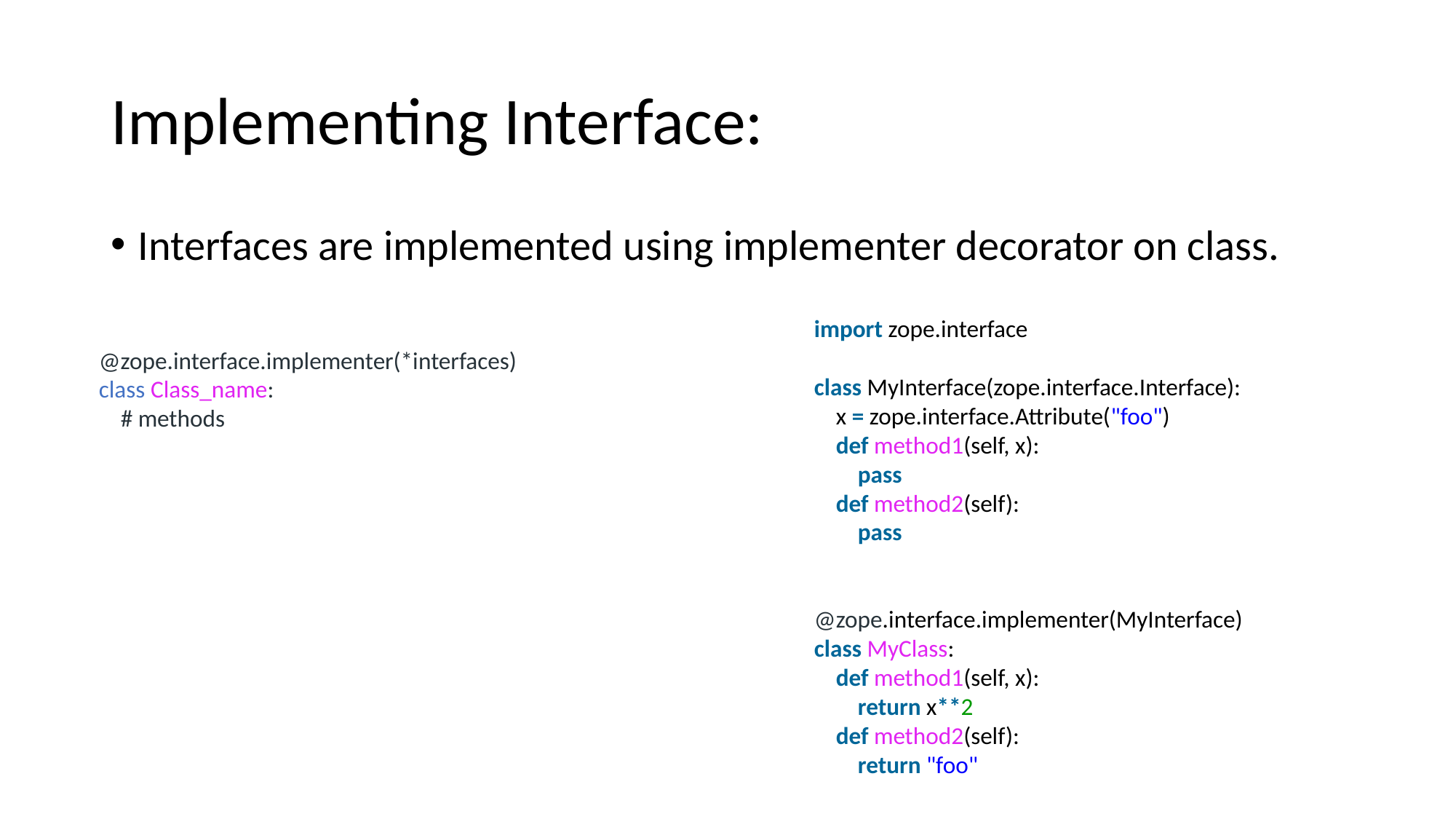

# Implementing Interface:
Interfaces are implemented using implementer decorator on class.
import zope.interface

class MyInterface(zope.interface.Interface):
    x = zope.interface.Attribute("foo")
    def method1(self, x):
        pass
    def method2(self):
        pass

@zope.interface.implementer(MyInterface)
class MyClass:
    def method1(self, x):
        return x**2
    def method2(self):
        return "foo"

@zope.interface.implementer(*interfaces)
class Class_name:
    # methods